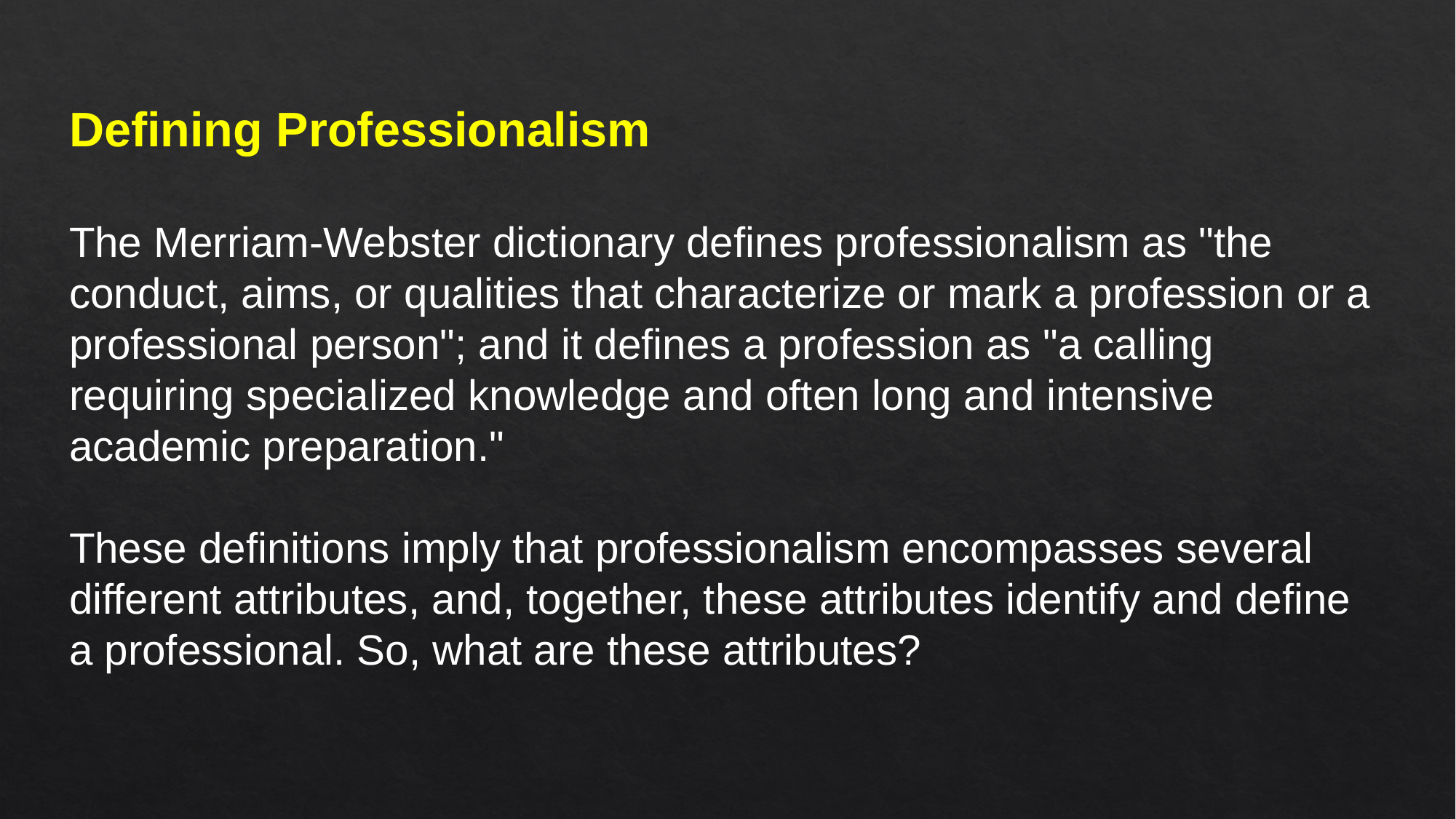

Defining Professionalism

The Merriam-Webster dictionary defines professionalism as "the conduct, aims, or qualities that characterize or mark a profession or a professional person"; and it defines a profession as "a calling requiring specialized knowledge and often long and intensive academic preparation."

These definitions imply that professionalism encompasses several different attributes, and, together, these attributes identify and define a professional. So, what are these attributes?